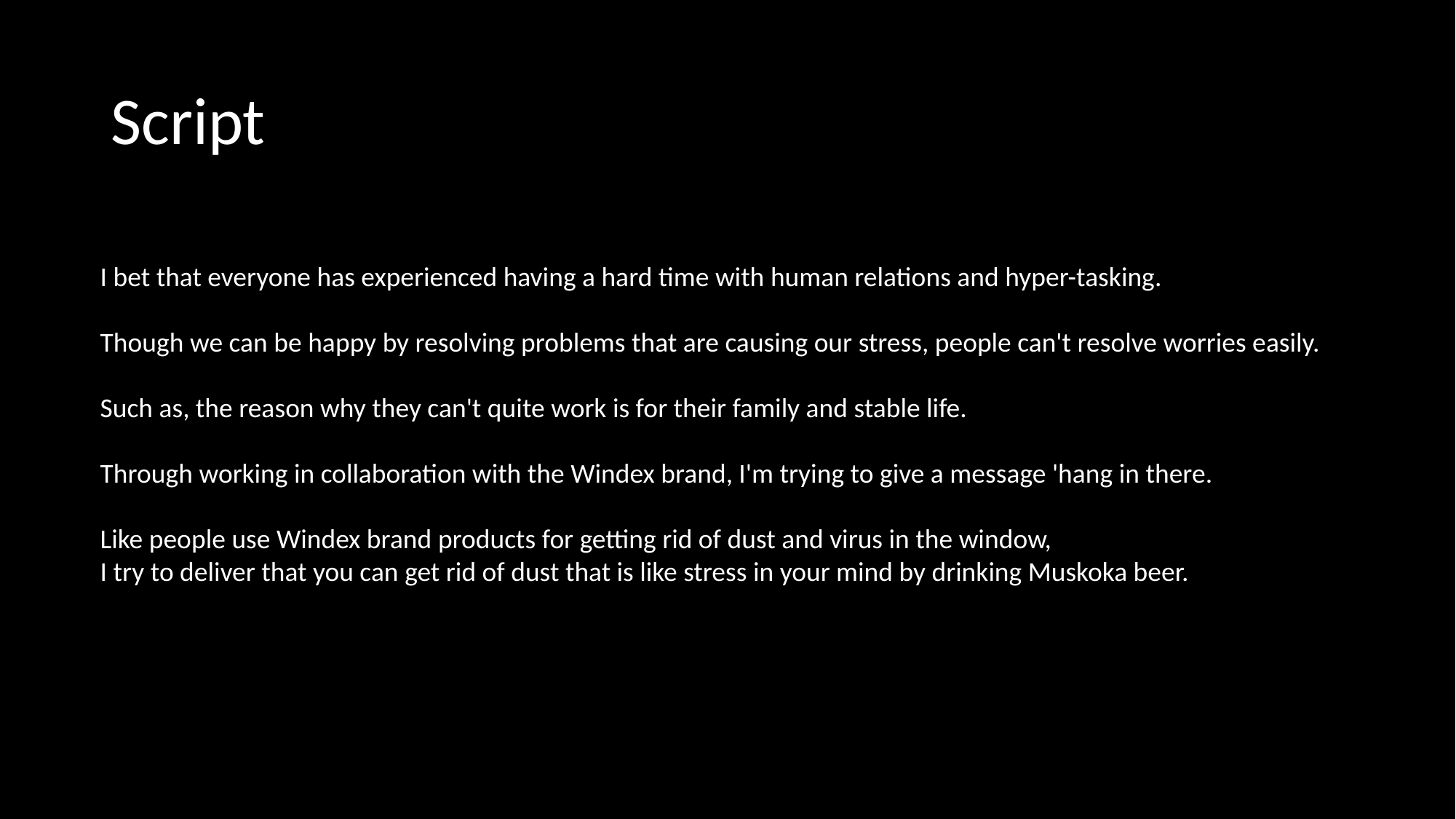

# Script
I bet that everyone has experienced having a hard time with human relations and hyper-tasking.

Though we can be happy by resolving problems that are causing our stress, people can't resolve worries easily.

Such as, the reason why they can't quite work is for their family and stable life.

Through working in collaboration with the Windex brand, I'm trying to give a message 'hang in there.

Like people use Windex brand products for getting rid of dust and virus in the window,
I try to deliver that you can get rid of dust that is like stress in your mind by drinking Muskoka beer.